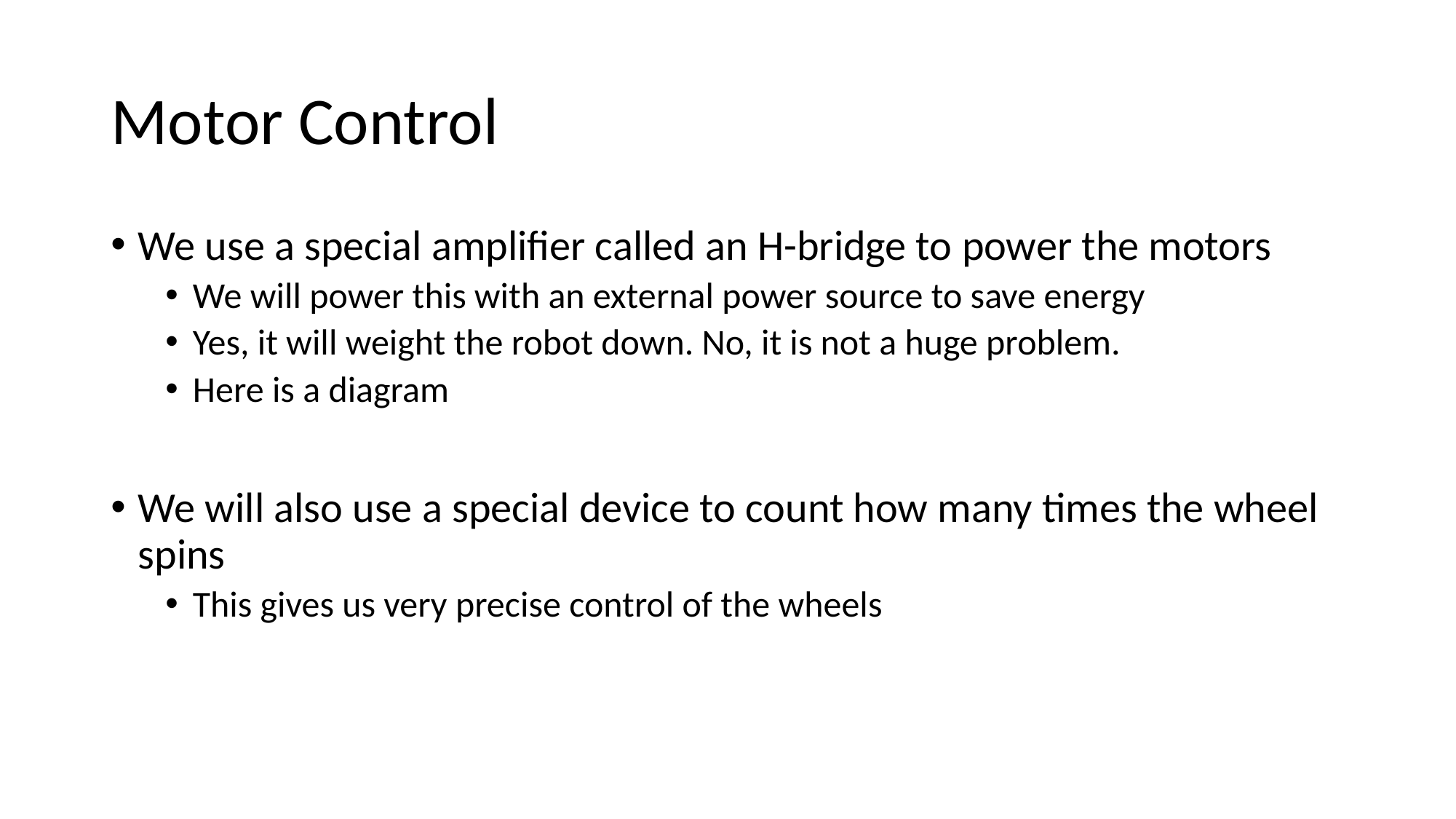

# Motor Control
We use a special amplifier called an H-bridge to power the motors
We will power this with an external power source to save energy
Yes, it will weight the robot down. No, it is not a huge problem.
Here is a diagram

We will also use a special device to count how many times the wheel spins
This gives us very precise control of the wheels